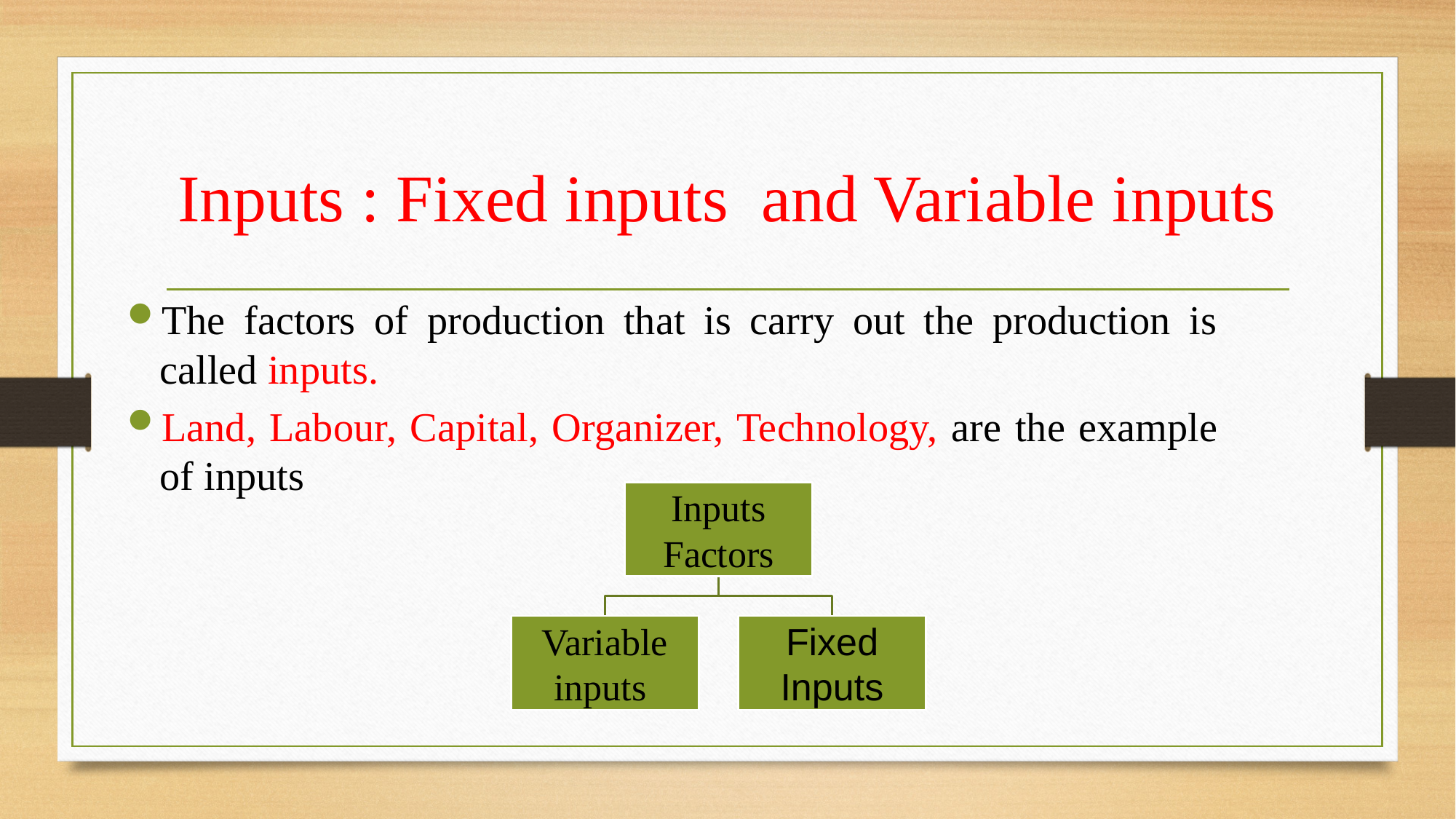

# Inputs : Fixed inputs  and Variable inputs
The factors of production that is carry out the production is called inputs.
Land, Labour, Capital, Organizer, Technology, are the example of inputs
Inputs Factors
Variable inputs
Fixed Inputs